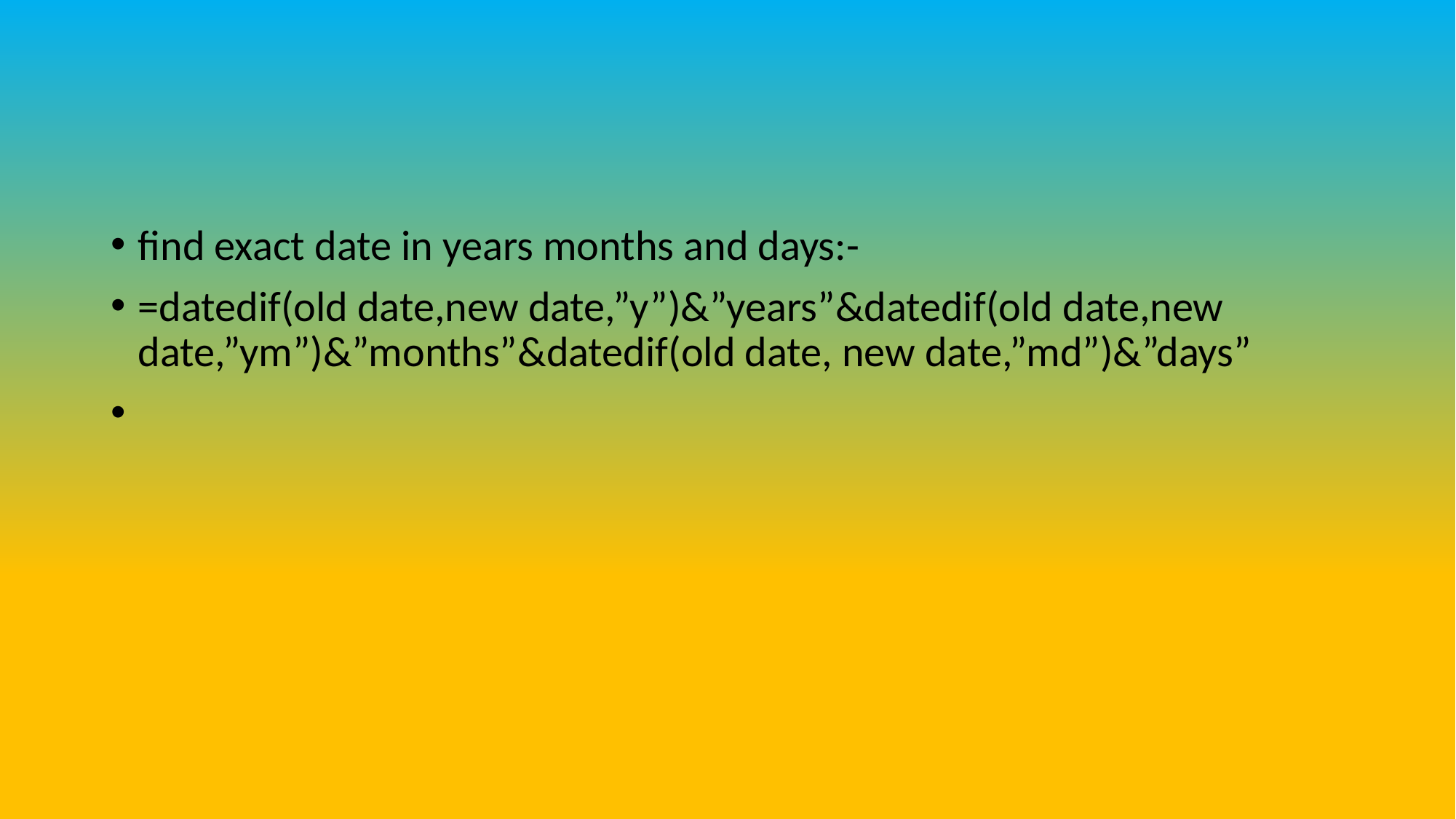

#
find exact date in years months and days:-
=datedif(old date,new date,”y”)&”years”&datedif(old date,new date,”ym”)&”months”&datedif(old date, new date,”md”)&”days”